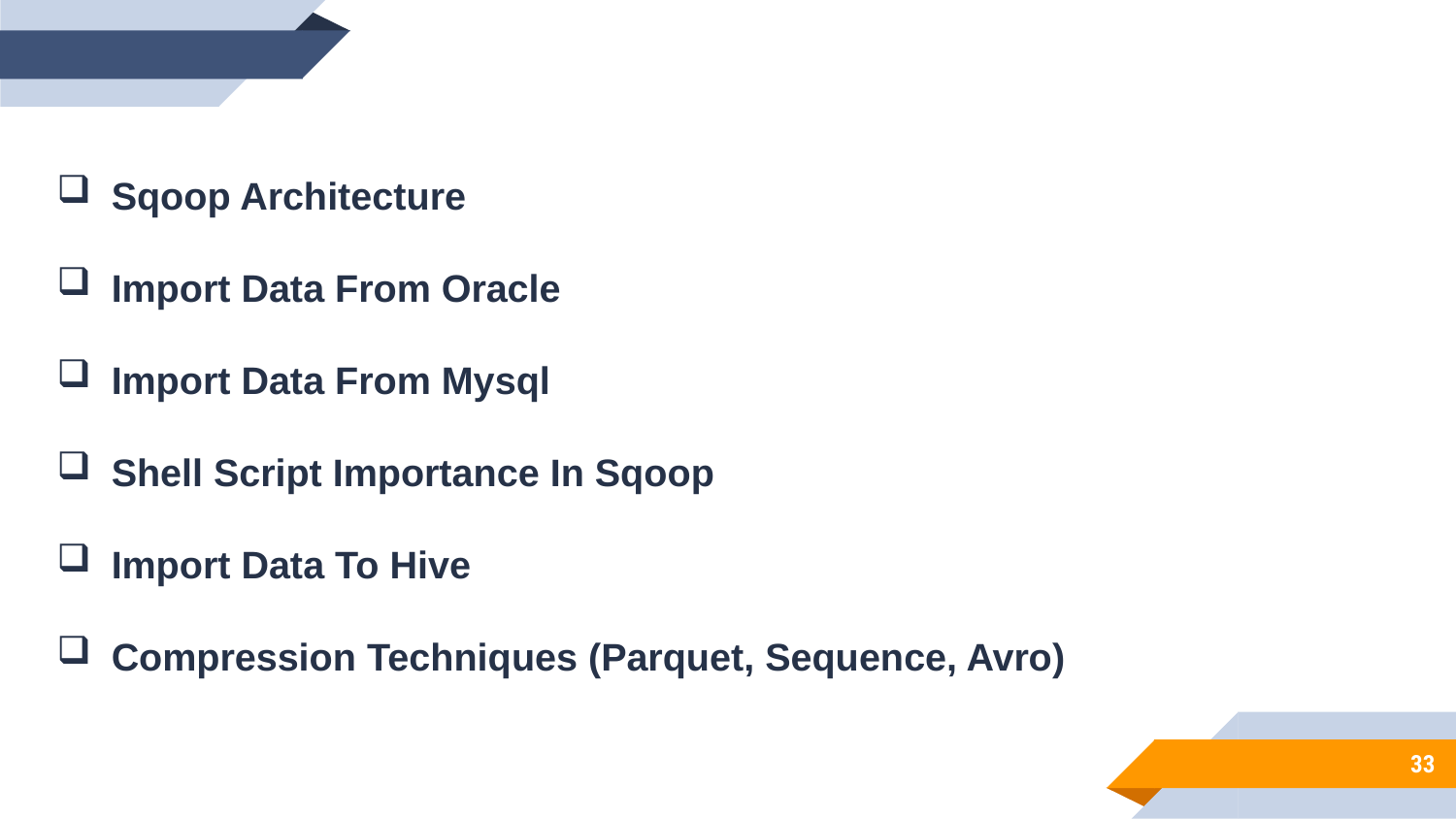

Sqoop Architecture
Import Data From Oracle
Import Data From Mysql
Shell Script Importance In Sqoop
Import Data To Hive
Compression Techniques (Parquet, Sequence, Avro)

33